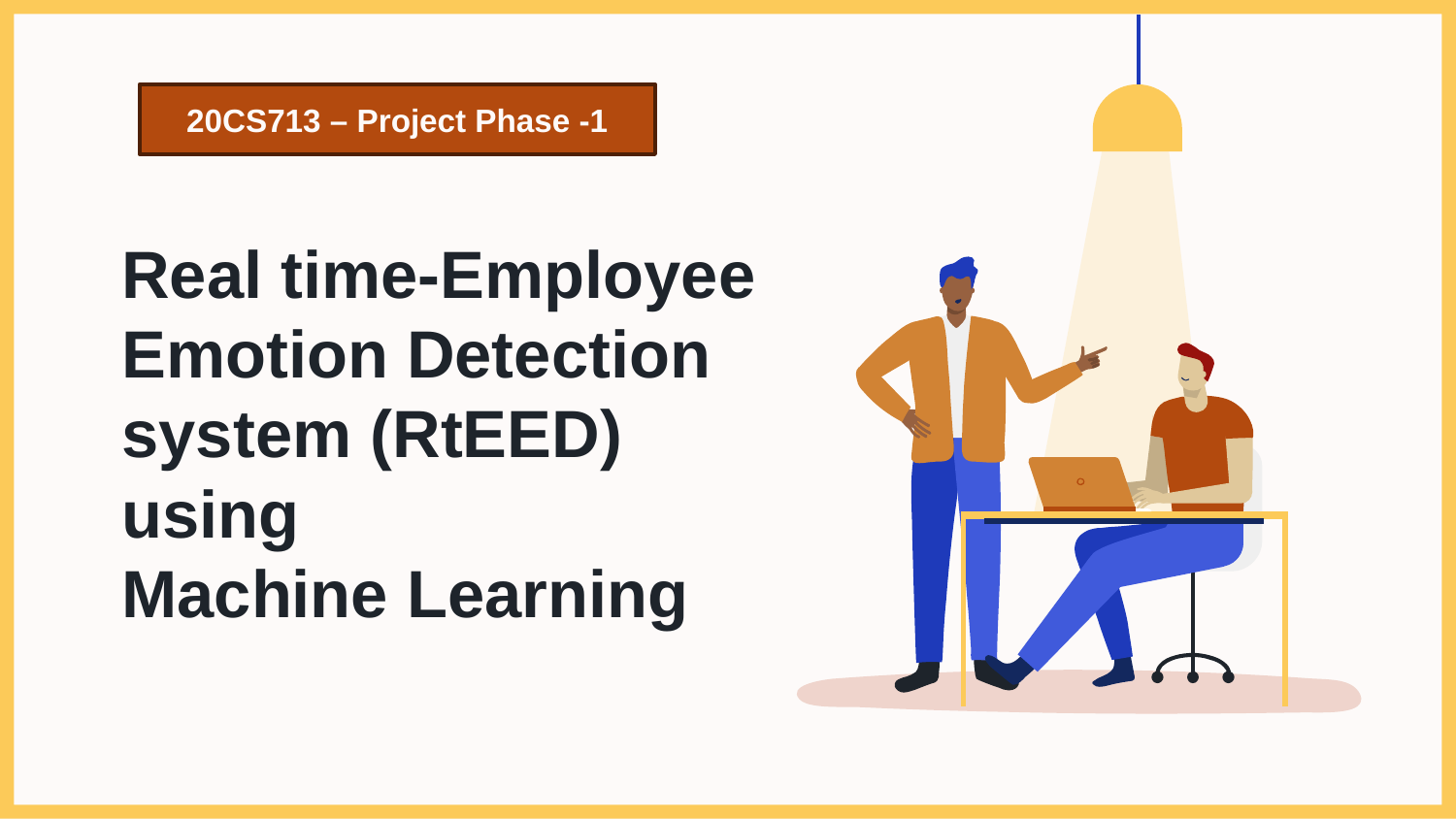

20CS713 – Project Phase -1
# Real time-Employee Emotion Detection system (RtEED) using Machine Learning